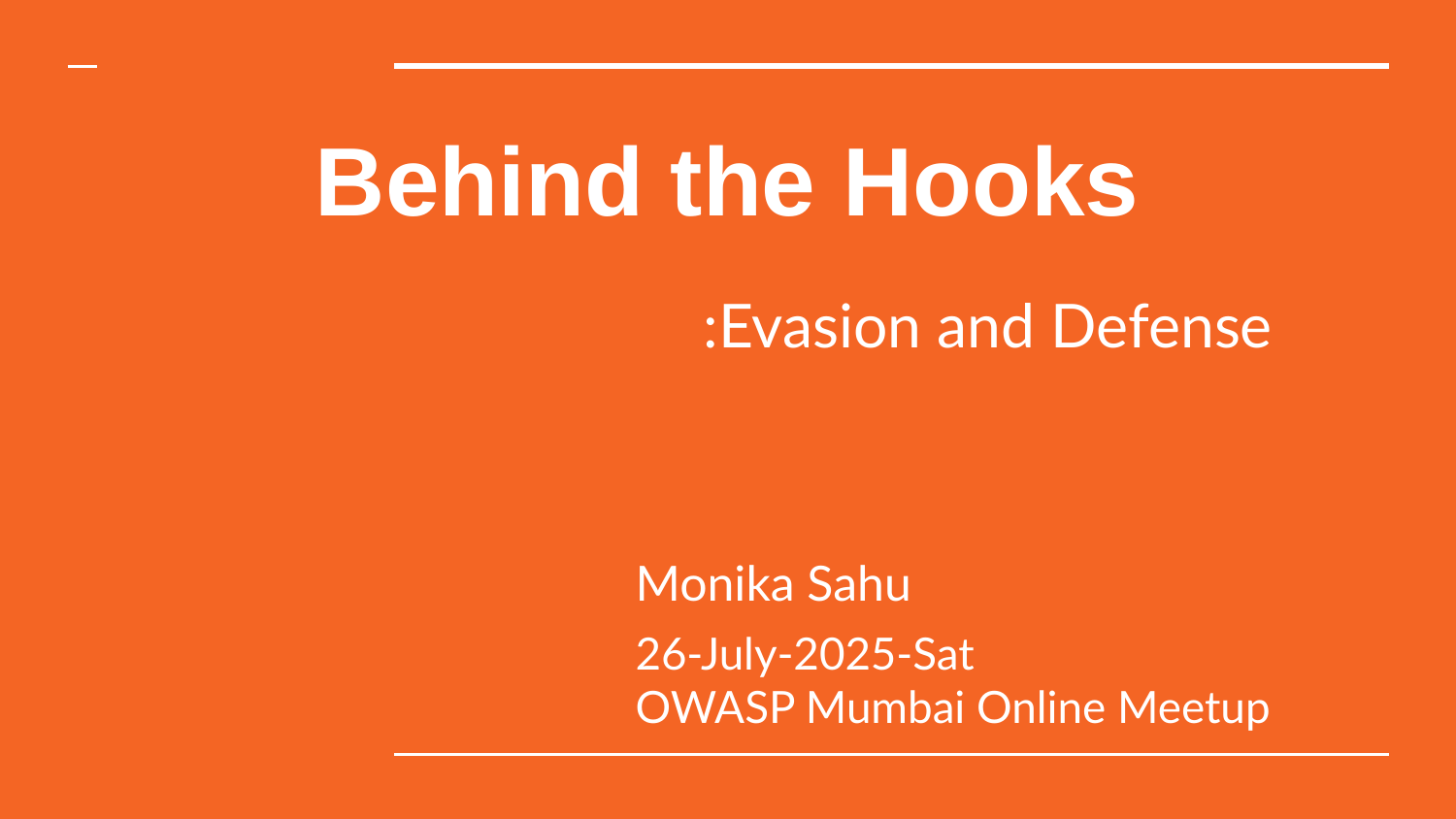

# Behind the Hooks
:Evasion and Defense
Monika Sahu
26-July-2025-Sat
OWASP Mumbai Online Meetup